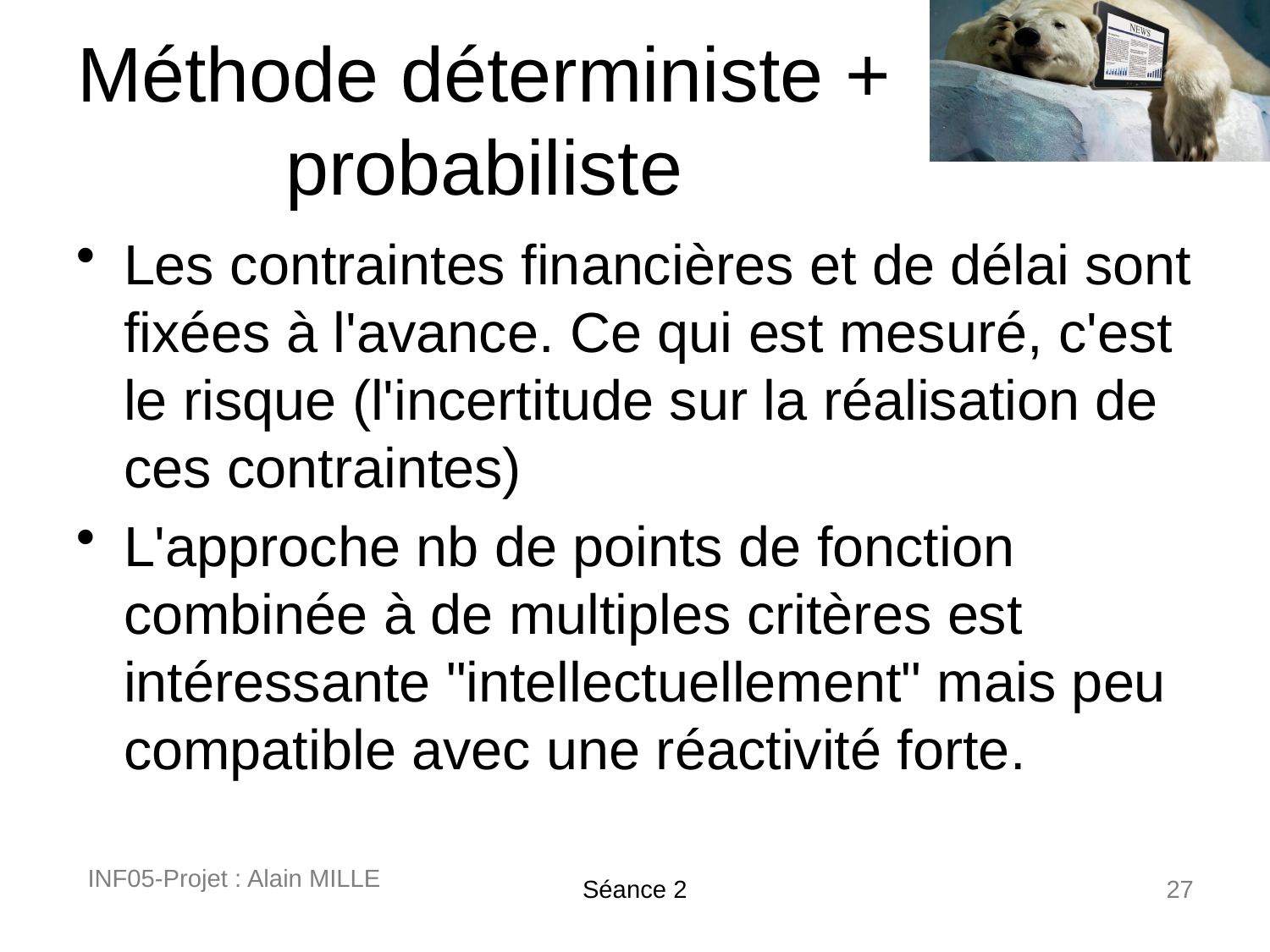

# Méthode déterministe + probabiliste
Les contraintes financières et de délai sont fixées à l'avance. Ce qui est mesuré, c'est le risque (l'incertitude sur la réalisation de ces contraintes)
L'approche nb de points de fonction combinée à de multiples critères est intéressante "intellectuellement" mais peu compatible avec une réactivité forte.
INF05-Projet : Alain MILLE
Séance 2
27